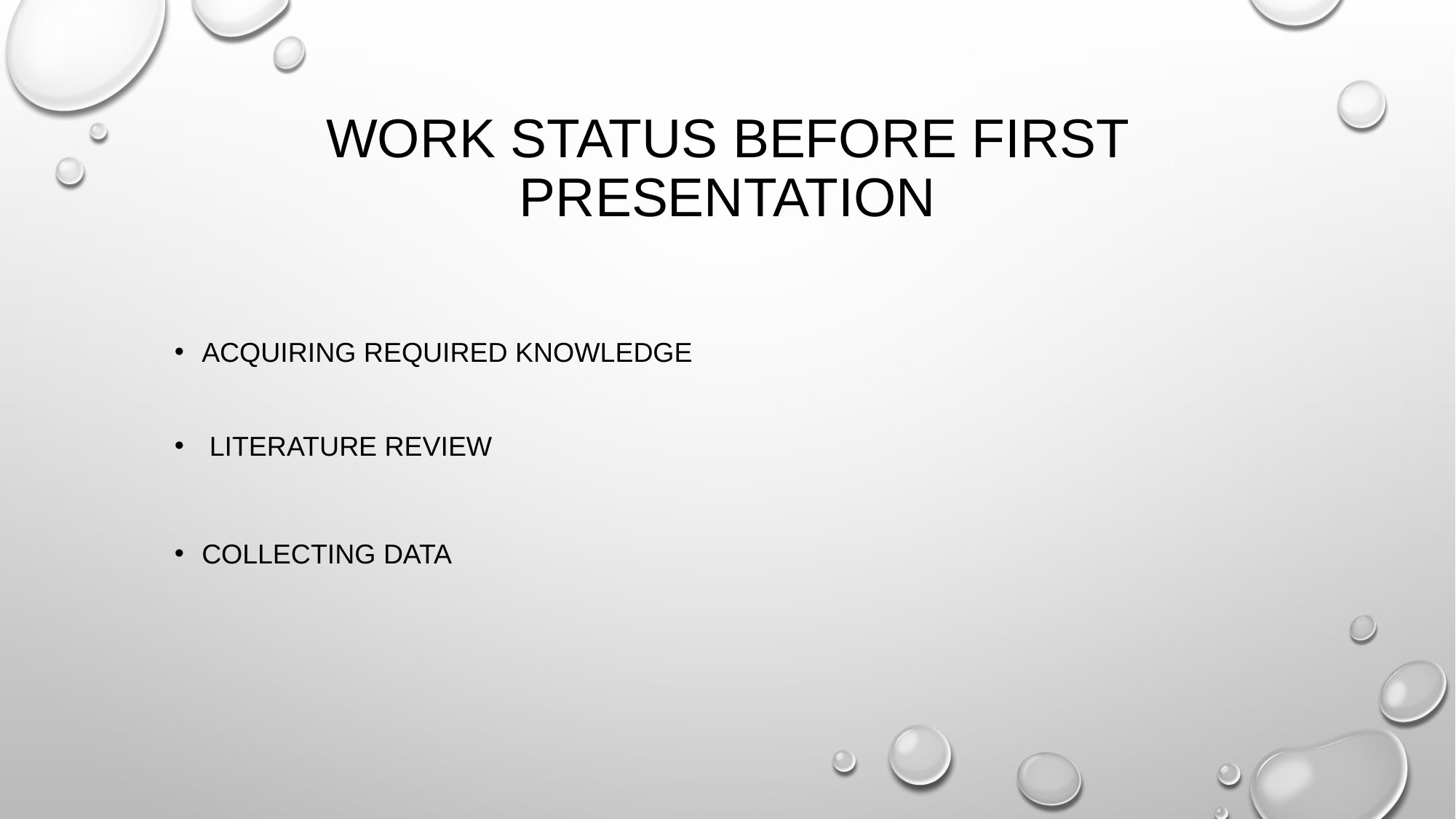

# Work status before first presentation

Acquiring required knowledge

 Literature review

Collecting data